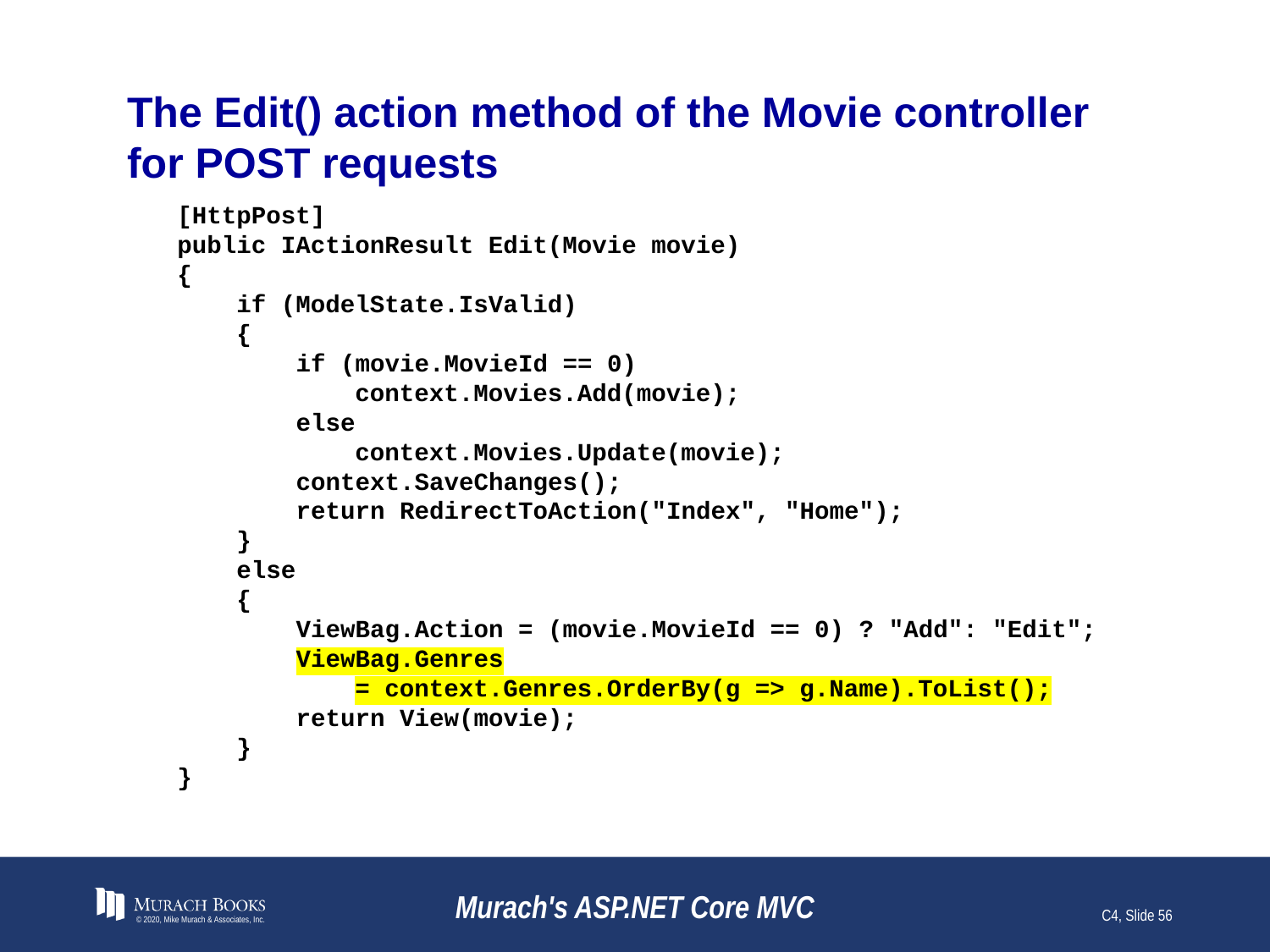

# The Edit() action method of the Movie controller for POST requests
[HttpPost]
public IActionResult Edit(Movie movie)
{
    if (ModelState.IsValid)
    {
        if (movie.MovieId == 0)
            context.Movies.Add(movie);
        else
            context.Movies.Update(movie);
        context.SaveChanges();
        return RedirectToAction("Index", "Home");
    }
    else
    {
        ViewBag.Action = (movie.MovieId == 0) ? "Add": "Edit";
        ViewBag.Genres
            = context.Genres.OrderBy(g => g.Name).ToList();
        return View(movie);
    }
}

© 2020, Mike Murach & Associates, Inc.
Murach's ASP.NET Core MVC

C4, Slide 56